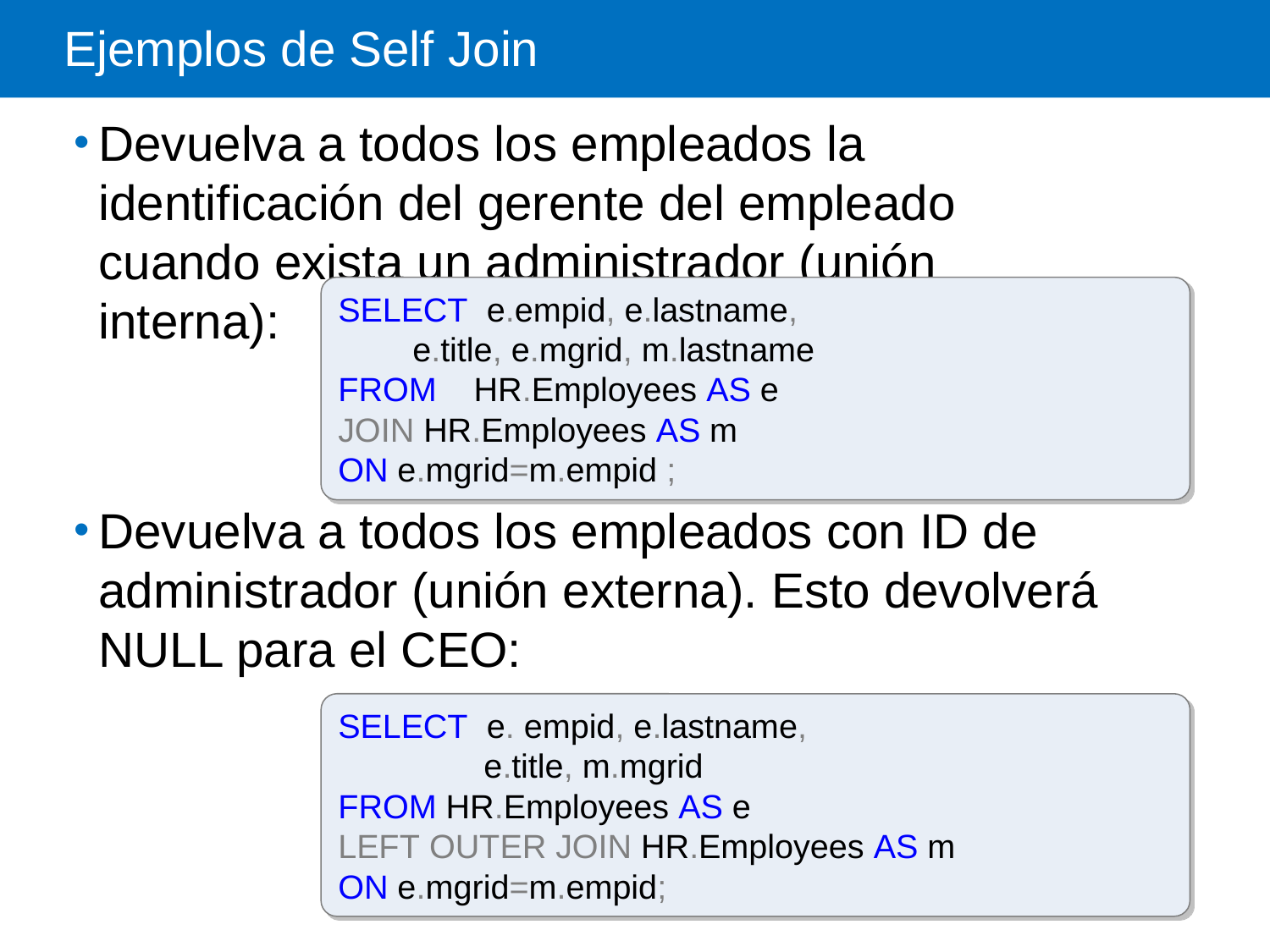

# Ejemplos de Self Join
Devuelva a todos los empleados la identificación del gerente del empleado cuando exista un administrador (unión interna):

Devuelva a todos los empleados con ID de administrador (unión externa). Esto devolverá NULL para el CEO:
SELECT  e.empid, e.lastname,
        e.title, e.mgrid, m.lastname
FROM    HR.Employees AS e
JOIN HR.Employees AS m
ON e.mgrid=m.empid ;
SELECT  e. empid, e.lastname,
	  e.title, m.mgrid
FROM HR.Employees AS e
LEFT OUTER JOIN HR.Employees AS m
ON e.mgrid=m.empid;